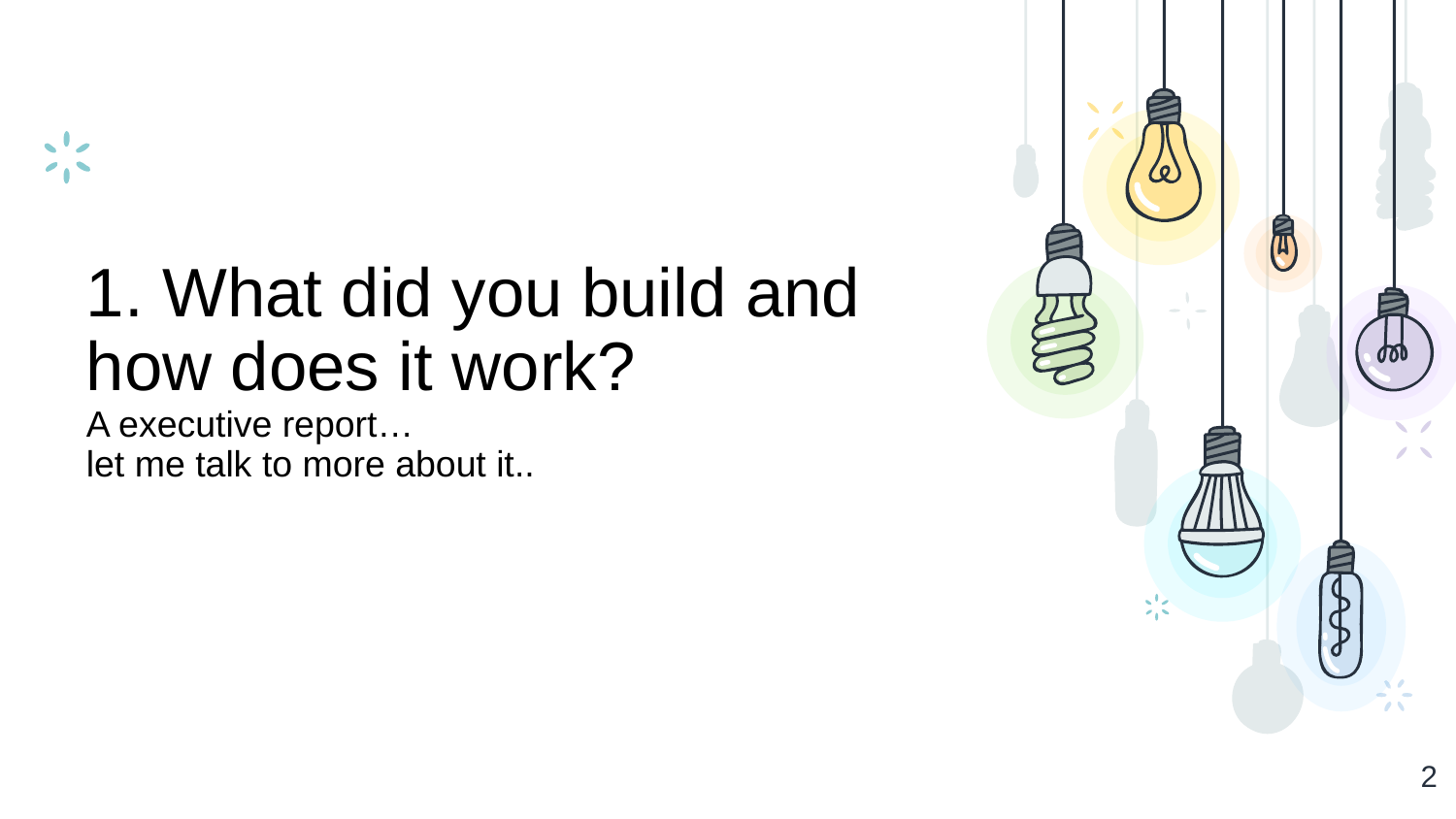

# 1. What did you build and how does it work? A executive report… let me talk to more about it..
2